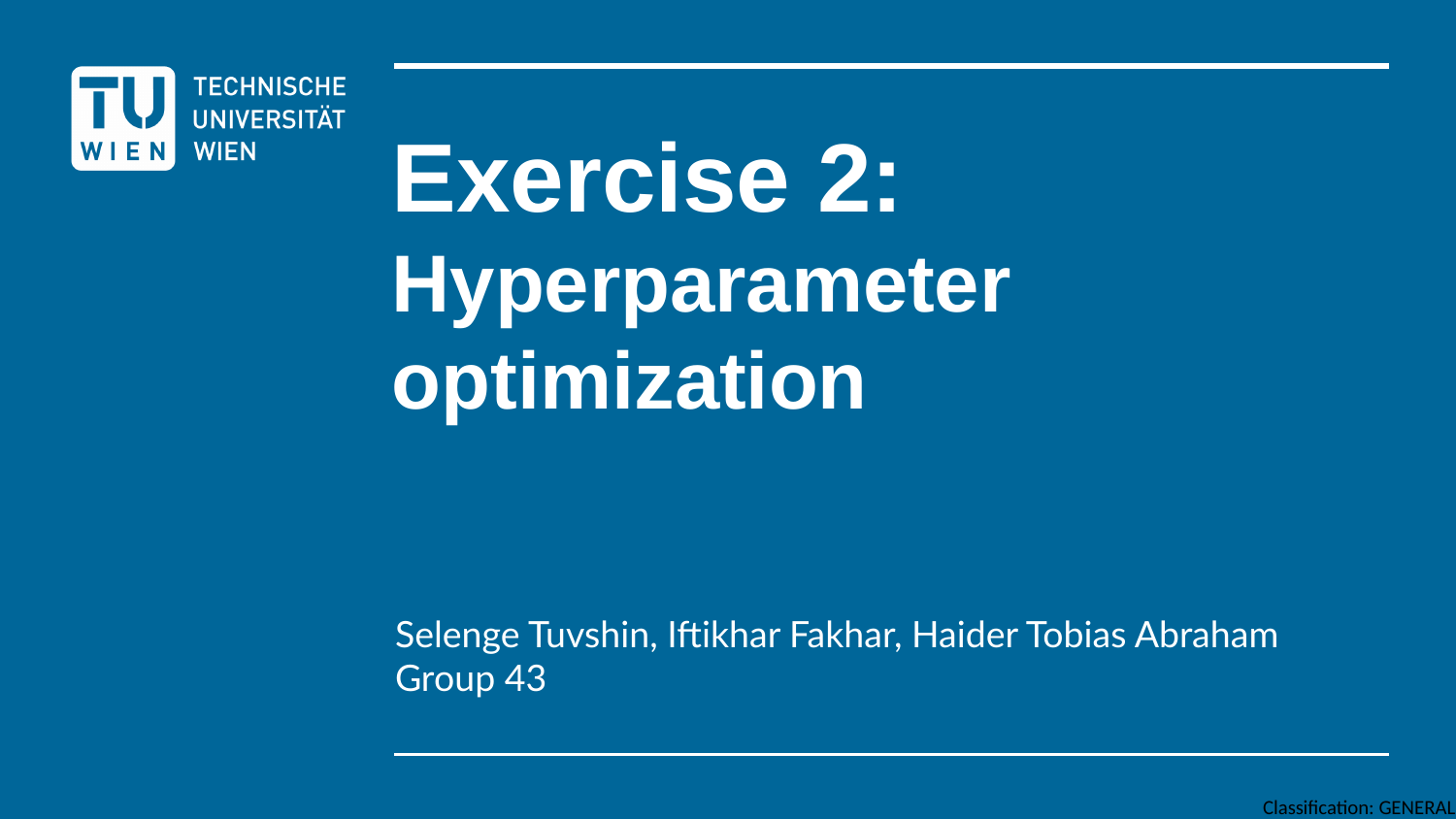

# Exercise 2: Hyperparameter optimization
Selenge Tuvshin, Iftikhar Fakhar, Haider Tobias Abraham
Group 43